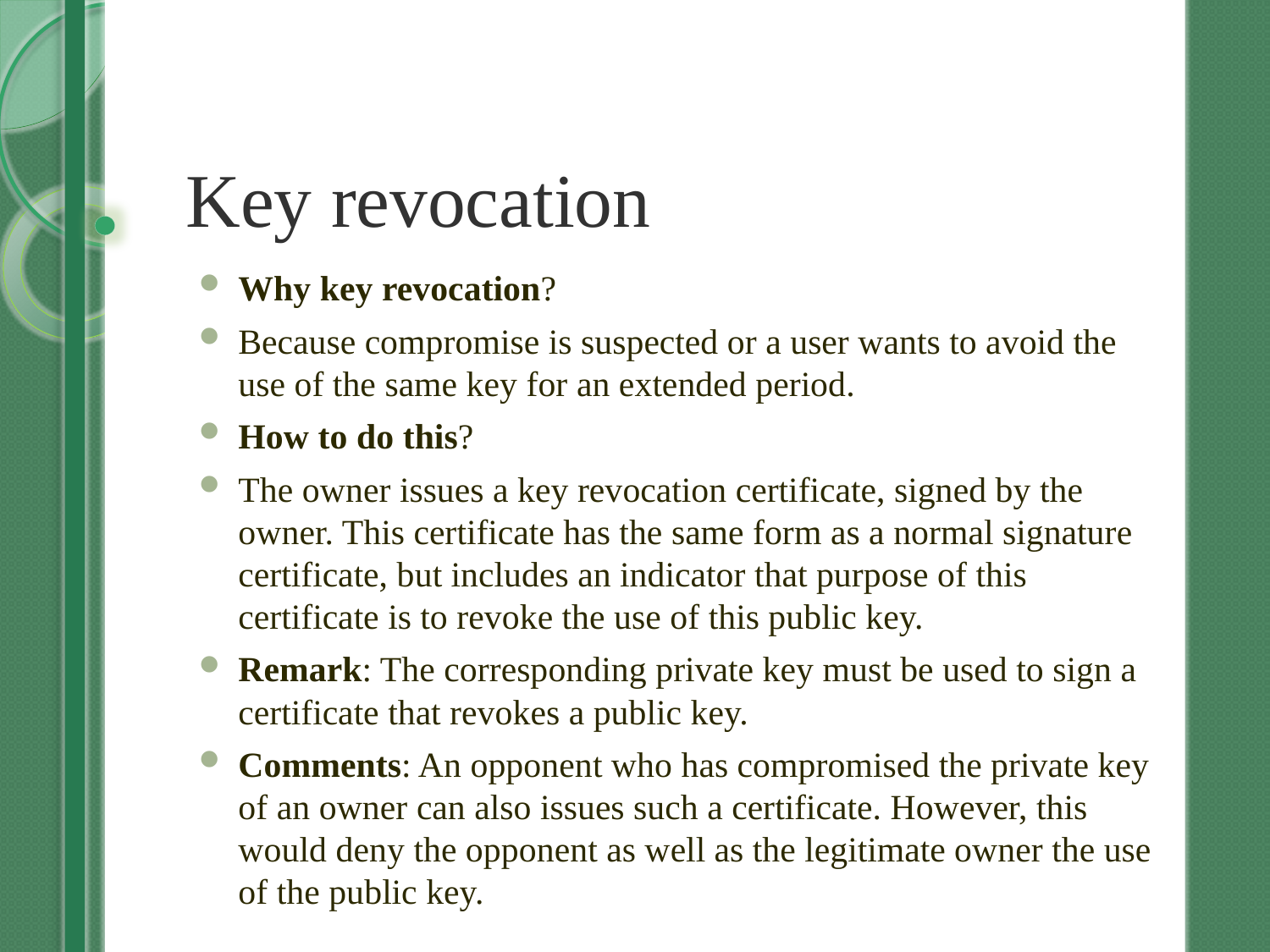

# Key revocation
Why key revocation?
Because compromise is suspected or a user wants to avoid the use of the same key for an extended period.
How to do this?
The owner issues a key revocation certificate, signed by the owner. This certificate has the same form as a normal signature certificate, but includes an indicator that purpose of this certificate is to revoke the use of this public key.
Remark: The corresponding private key must be used to sign a certificate that revokes a public key.
Comments: An opponent who has compromised the private key of an owner can also issues such a certificate. However, this would deny the opponent as well as the legitimate owner the use of the public key.